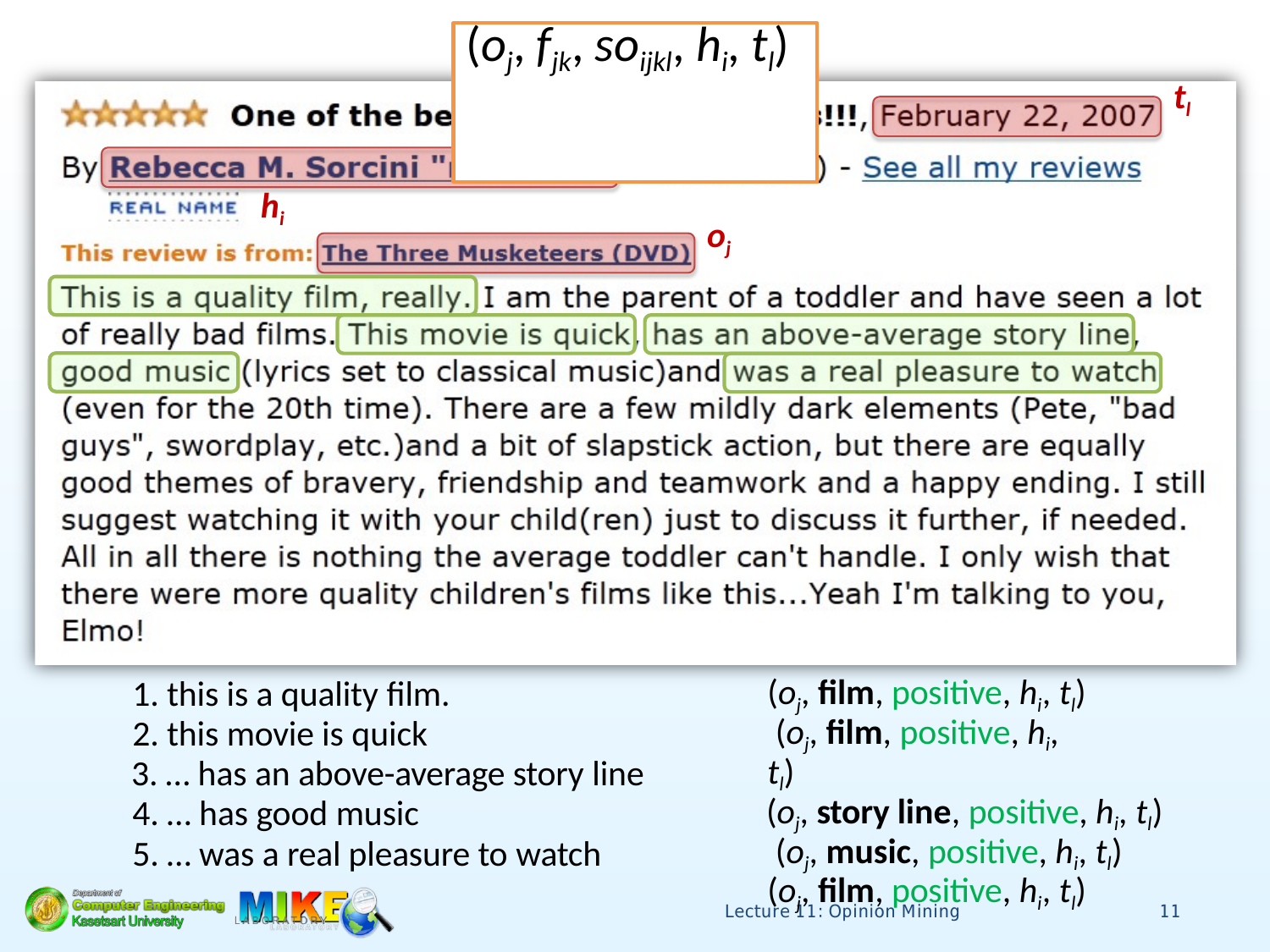

# (oj, fjk, soijkl, hi, tl)

tl

hi
oj

this is a quality film.
this movie is quick
… has an above-average story line
… has good music
… was a real pleasure to watch
(oj, film, positive, hi, tl)  (oj, film, positive, hi, tl)
(oj, story line, positive, hi, tl)  (oj, music, positive, hi, tl)  (oj, film, positive, hi, tl)

Lecture 11: Opinion Mining
11